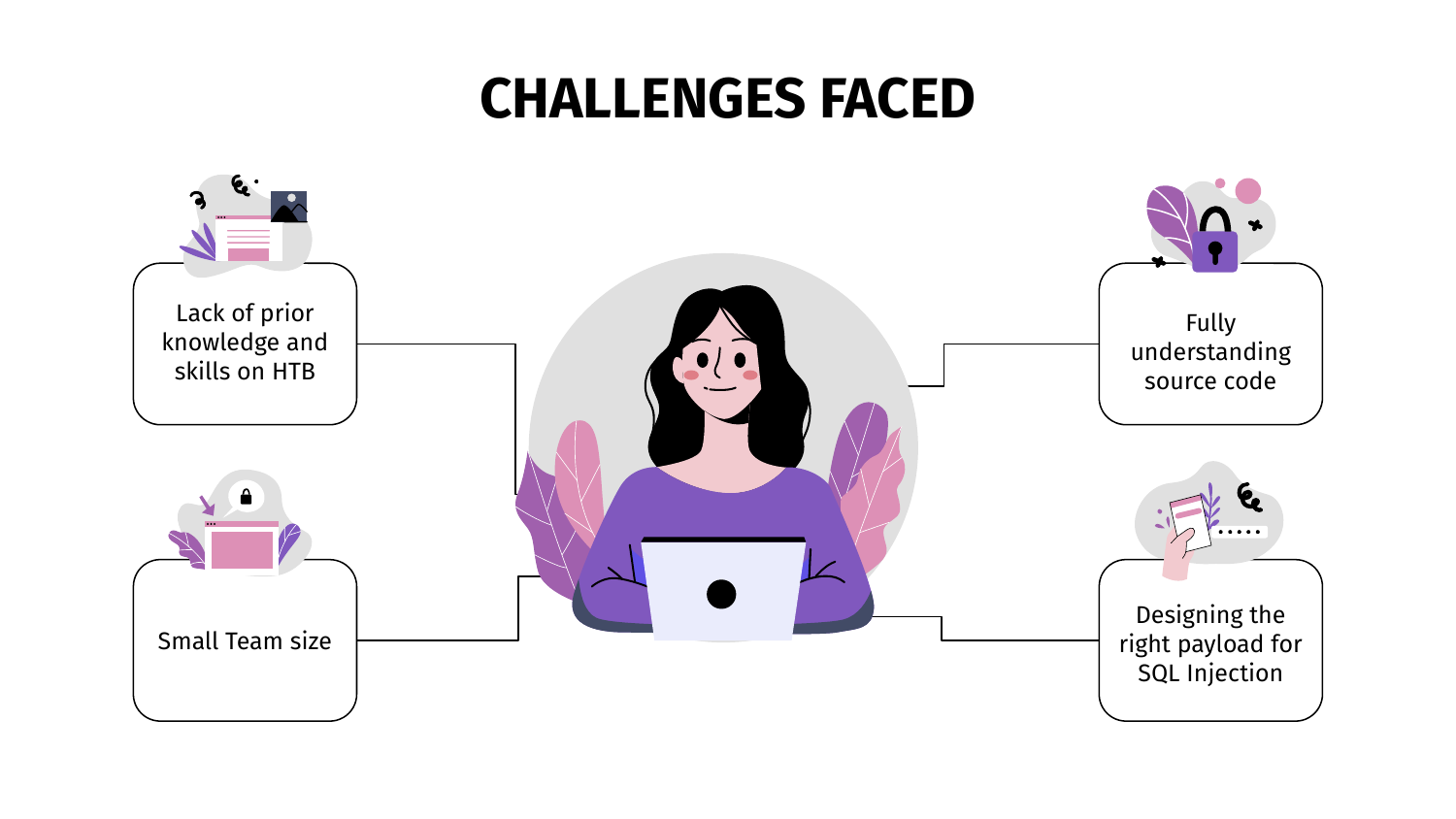

# CHALLENGES FACED

Lack of prior knowledge and skills on HTB
Fully understanding source code

Small Team size
Designing the right payload for SQL Injection